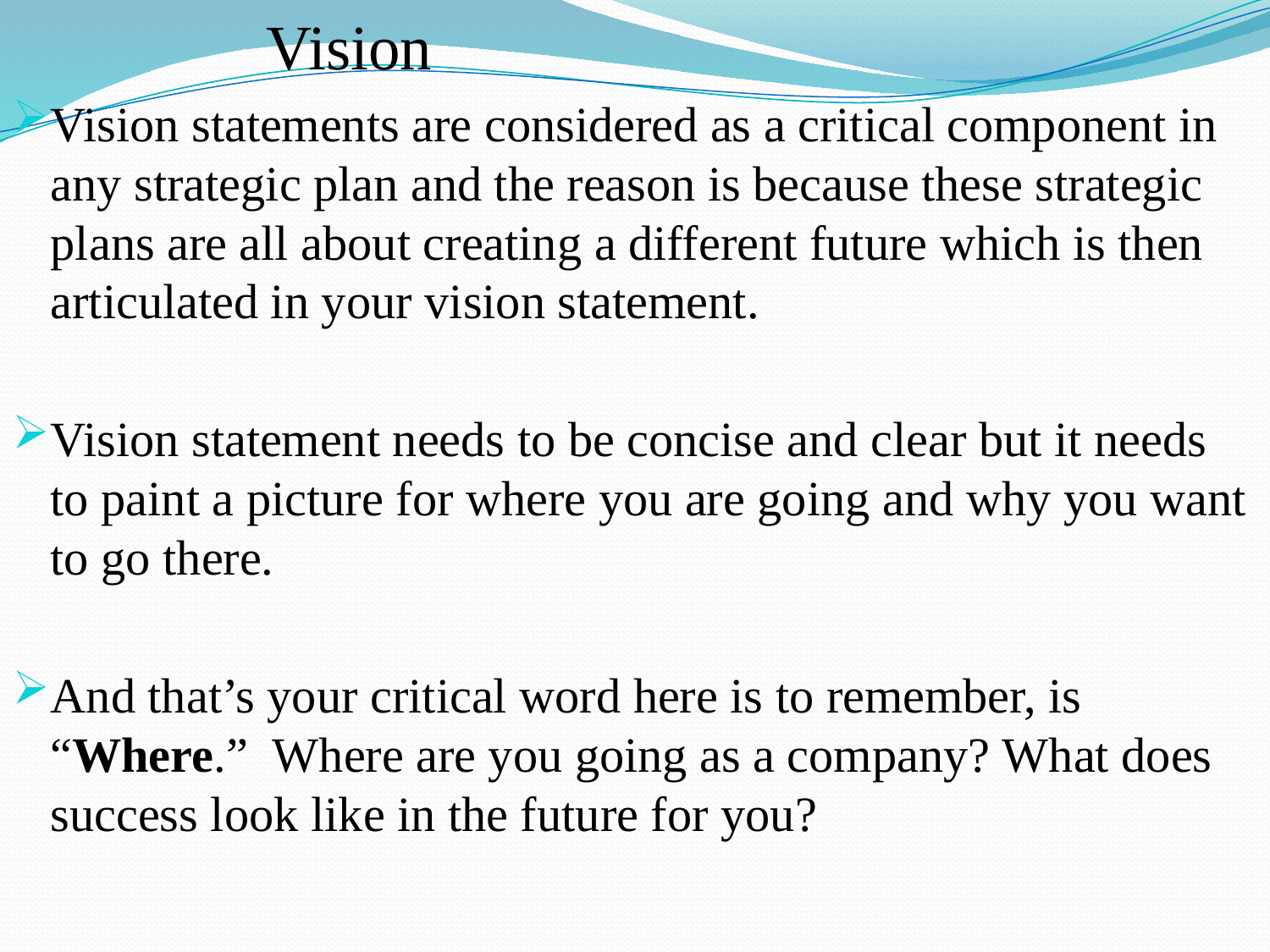

Vision
Vision statements are considered as a critical component in any strategic plan and the reason is because these strategic plans are all about creating a different future which is then articulated in your vision statement.

Vision statement needs to be concise and clear but it needs to paint a picture for where you are going and why you want to go there.

And that’s your critical word here is to remember, is “Where.”  Where are you going as a company? What does success look like in the future for you?